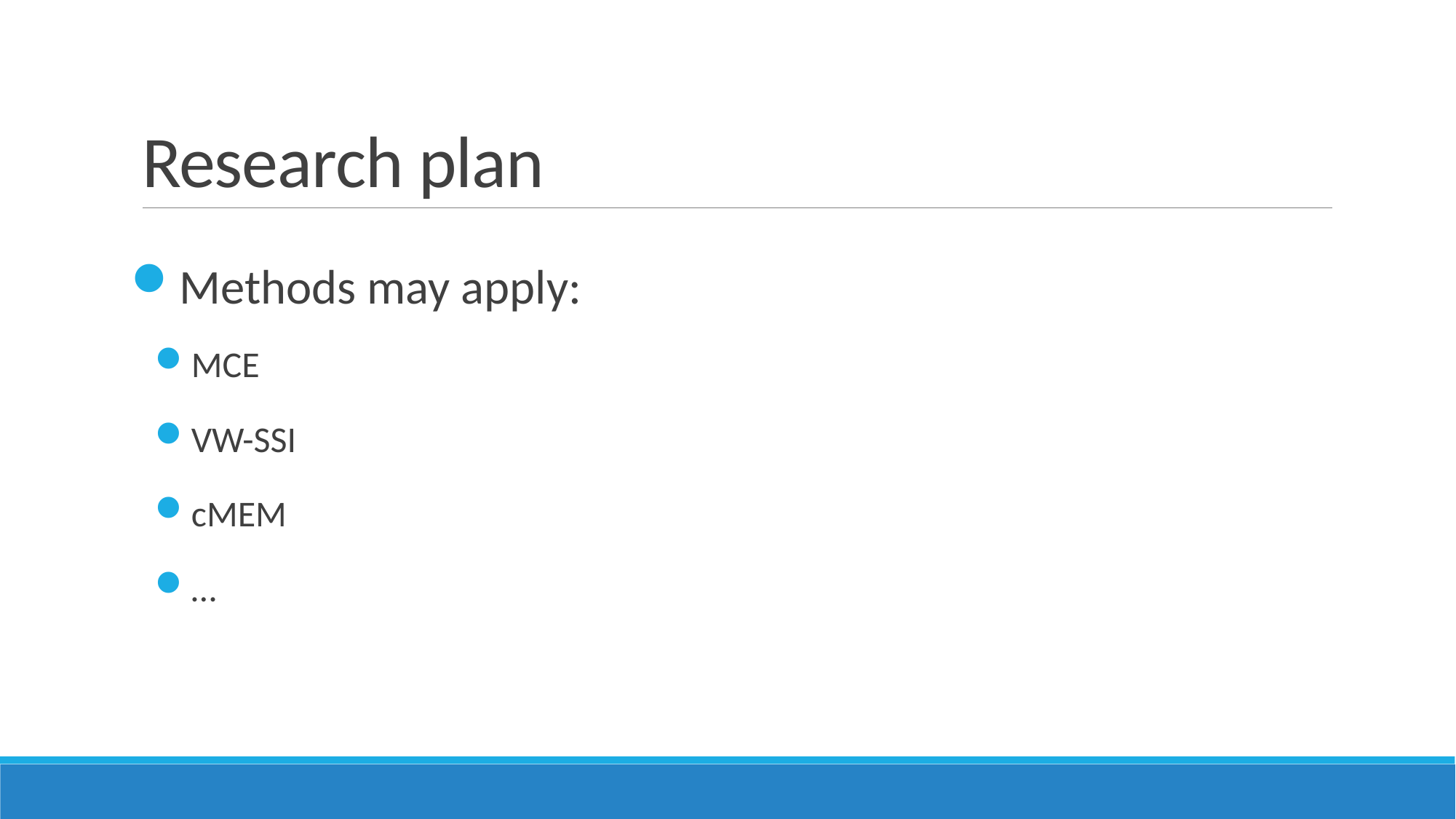

# Research plan
Methods may apply:
MCE
VW-SSI
cMEM
…